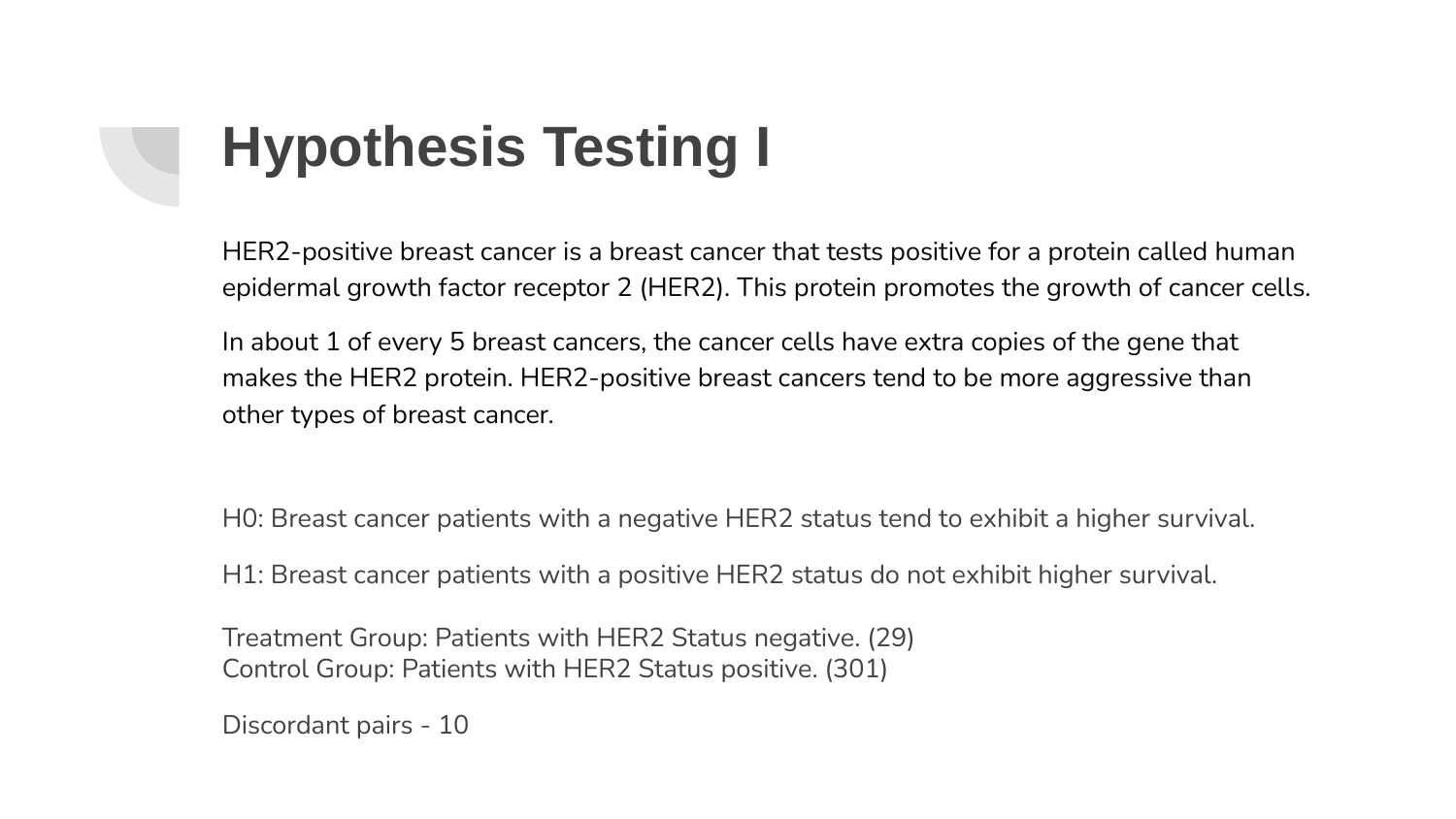

# Hypothesis Testing I
HER2-positive breast cancer is a breast cancer that tests positive for a protein called human epidermal growth factor receptor 2 (HER2). This protein promotes the growth of cancer cells.
In about 1 of every 5 breast cancers, the cancer cells have extra copies of the gene that makes the HER2 protein. HER2-positive breast cancers tend to be more aggressive than other types of breast cancer.

H0: Breast cancer patients with a negative HER2 status tend to exhibit a higher survival.
H1: Breast cancer patients with a positive HER2 status do not exhibit higher survival.
Treatment Group: Patients with HER2 Status negative. (29)
Control Group: Patients with HER2 Status positive. (301)
Discordant pairs - 10